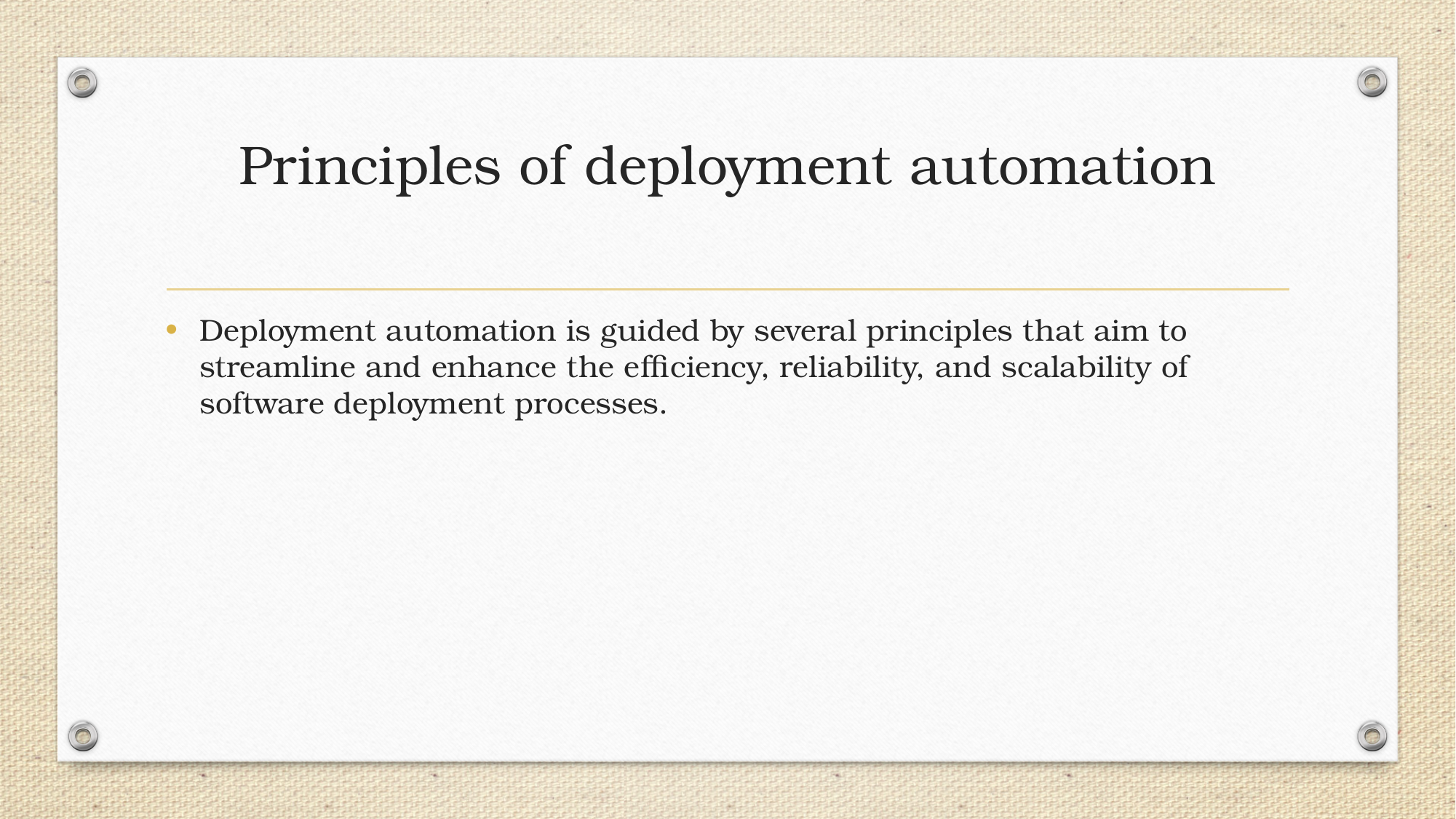

# Principles of deployment automation
Deployment automation is guided by several principles that aim to streamline and enhance the efficiency, reliability, and scalability of software deployment processes.